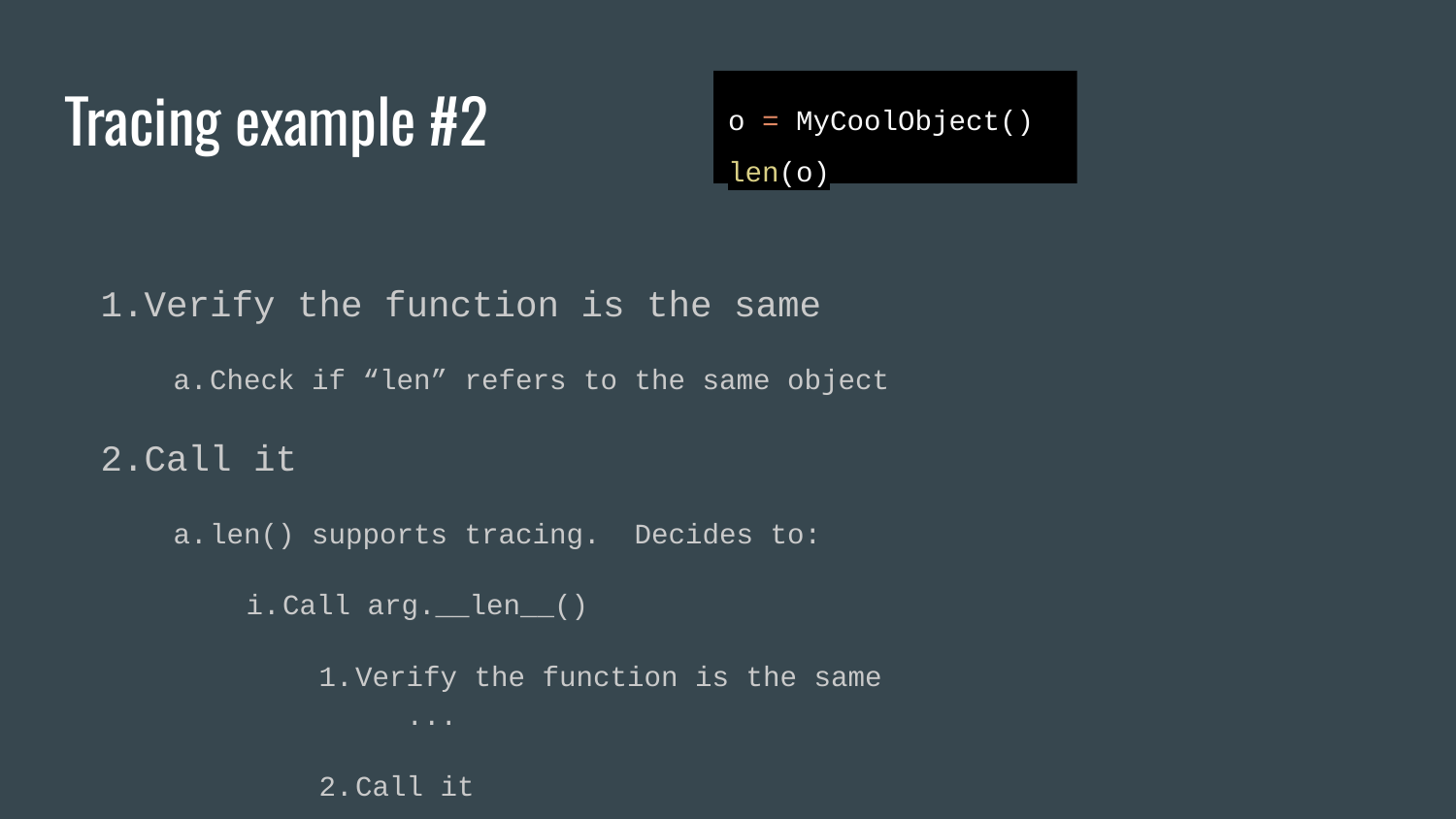

# Tracing example #2
o = MyCoolObject()
len(o)

Verify the function is the same
Check if “len” refers to the same object
Call it
len() supports tracing.  Decides to:
Call arg.__len__()
Verify the function is the same
   ...
Call it
   ...